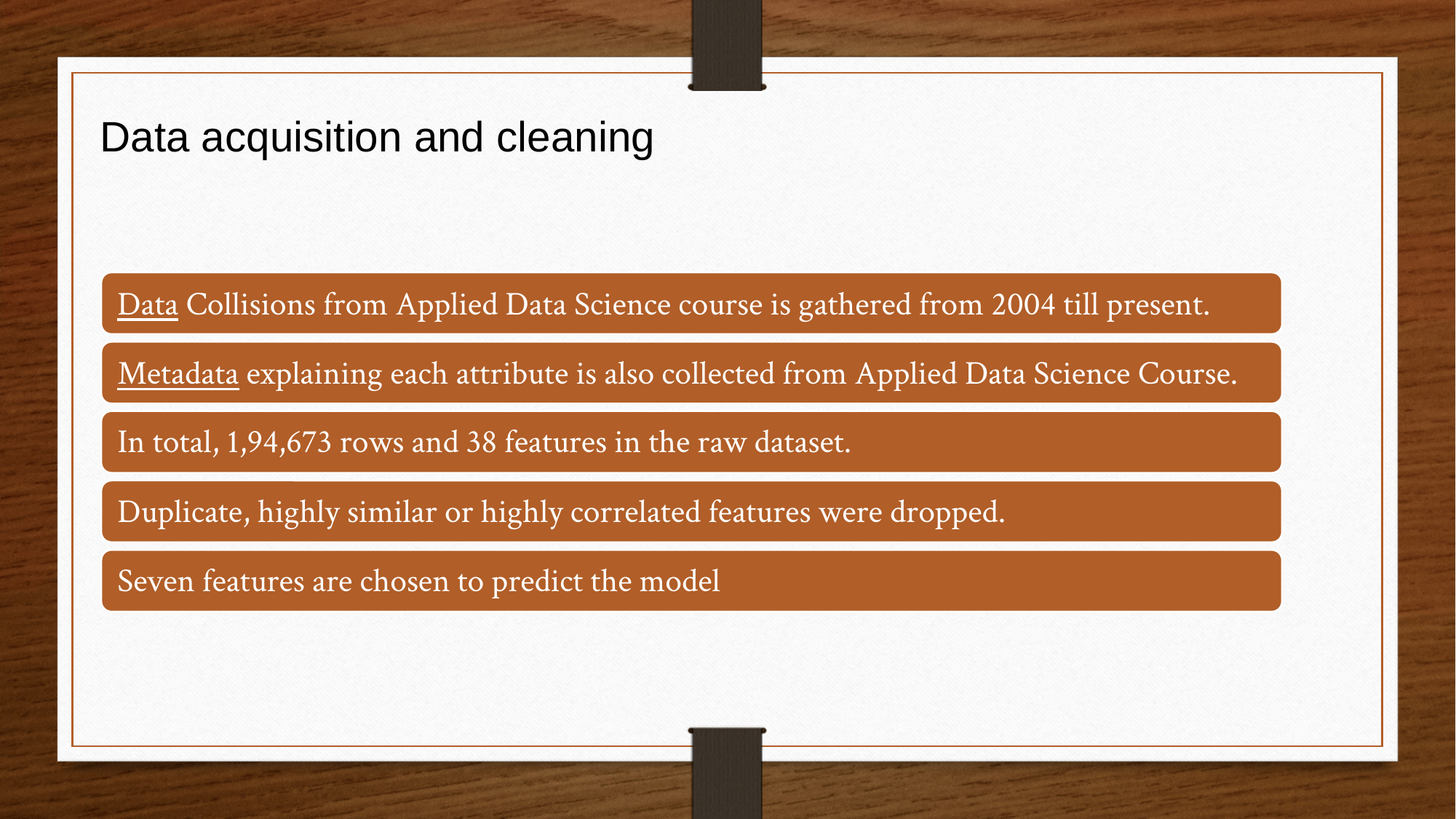

Data acquisition and cleaning
Data Collisions from Applied Data Science course is gathered from 2004 till present.
Metadata explaining each attribute is also collected from Applied Data Science Course.
In total, 1,94,673 rows and 38 features in the raw dataset.
Duplicate, highly similar or highly correlated features were dropped.
Seven features are chosen to predict the model